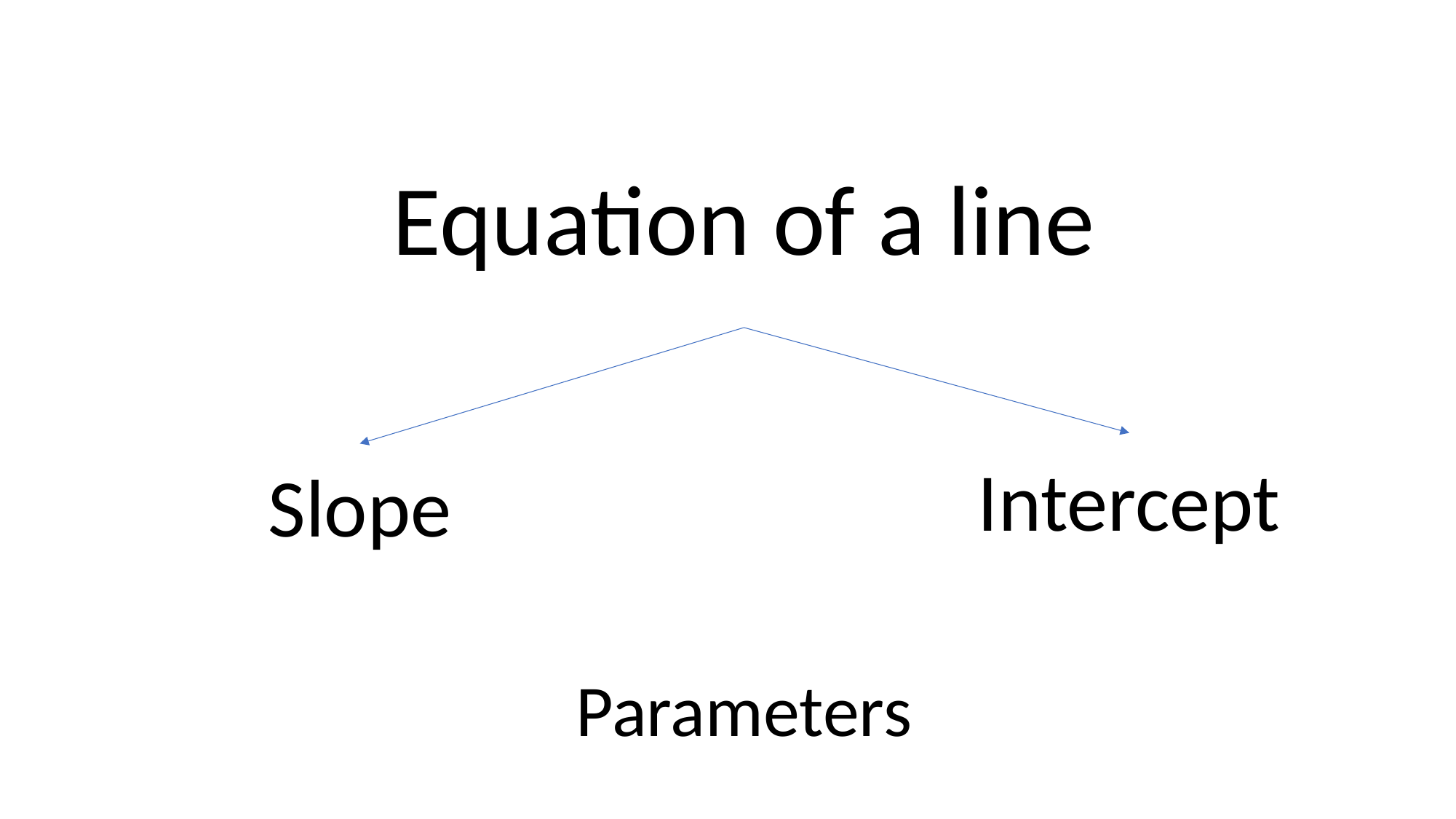

Equation of a line
Intercept
# Slope
Parameters